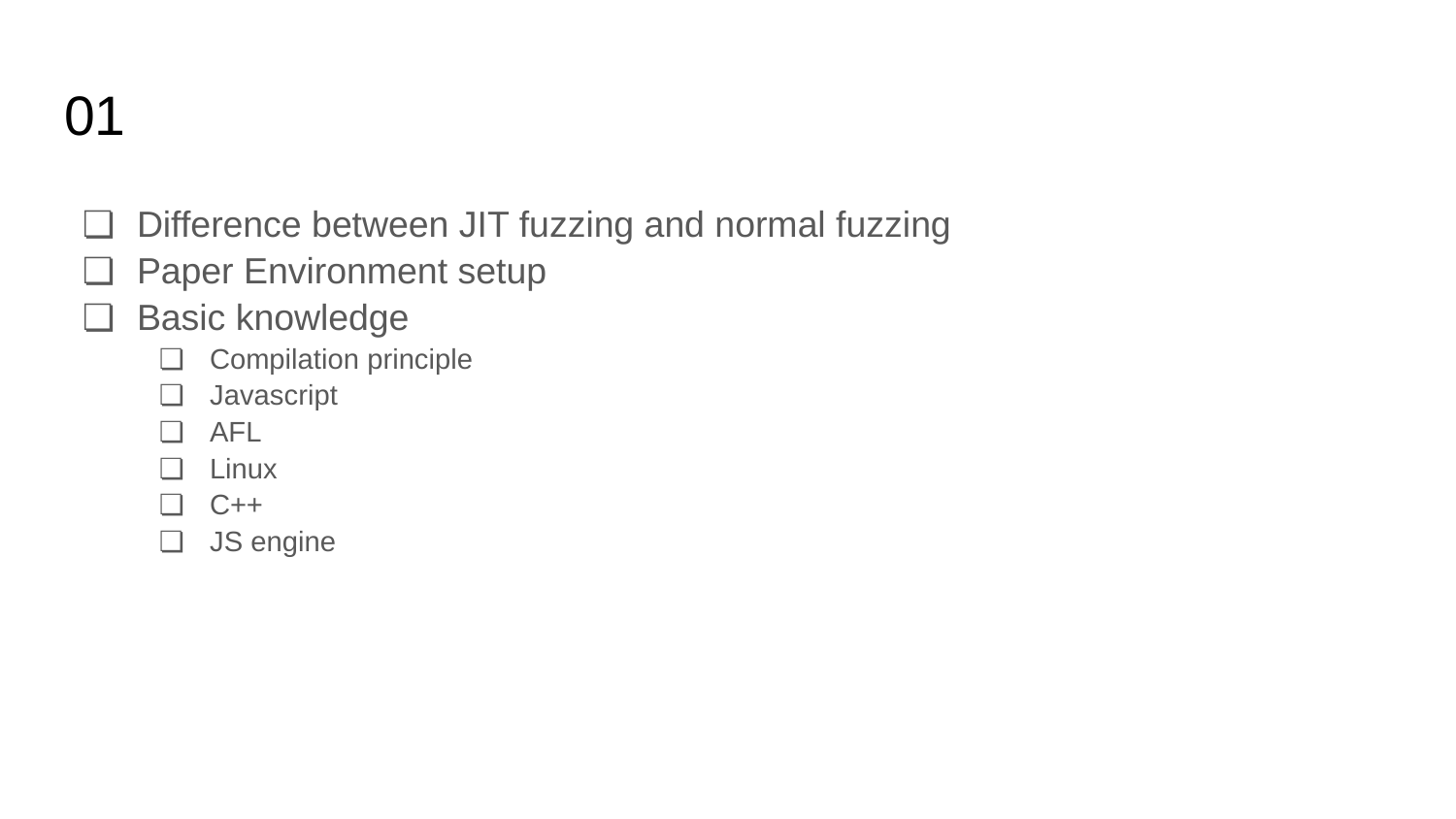

# 01
Difference between JIT fuzzing and normal fuzzing
Paper Environment setup
Basic knowledge
Compilation principle
Javascript
AFL
Linux
C++
JS engine